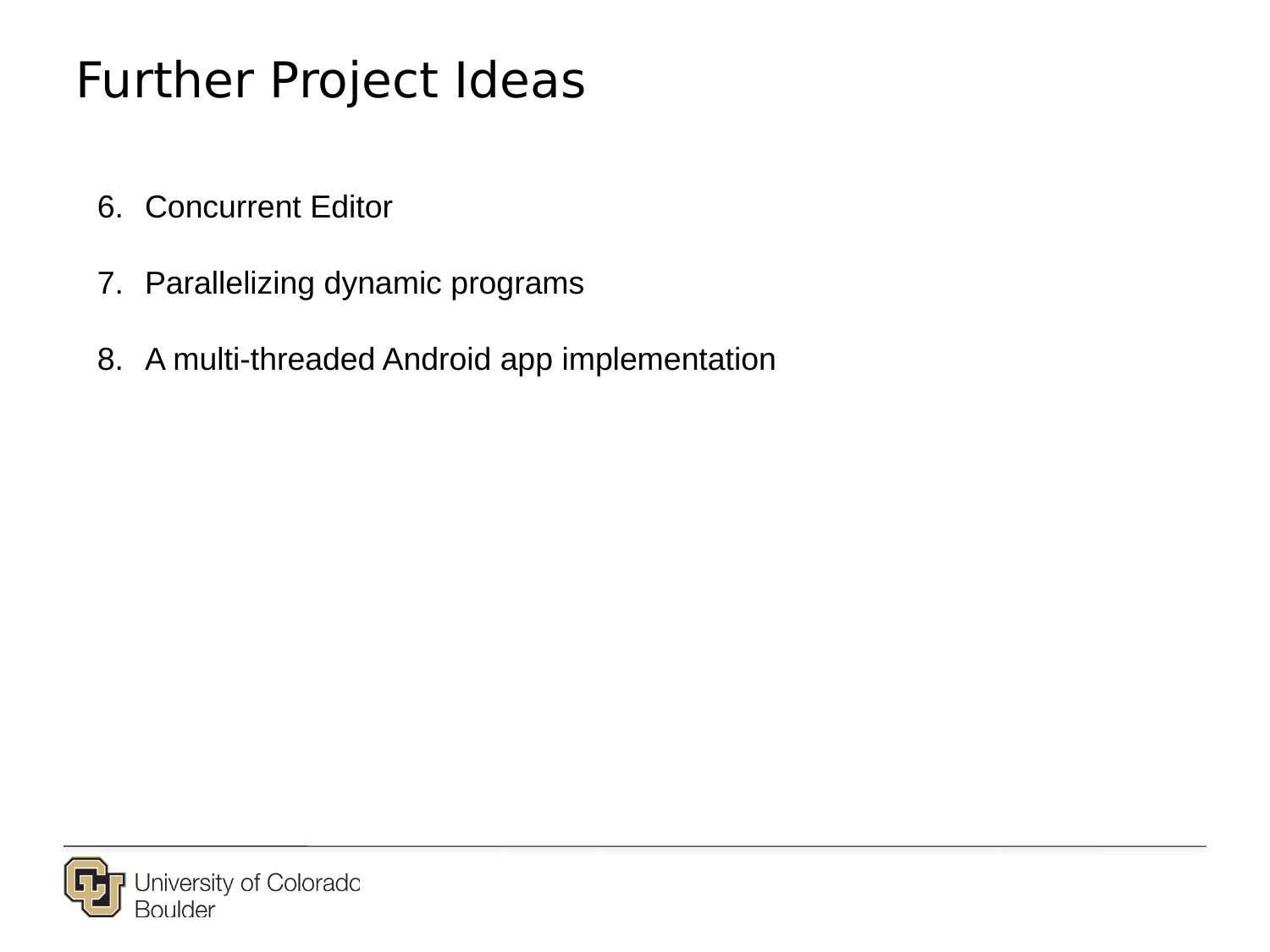

Further Project Ideas
Concurrent Editor

Parallelizing dynamic programs

A multi-threaded Android app implementation